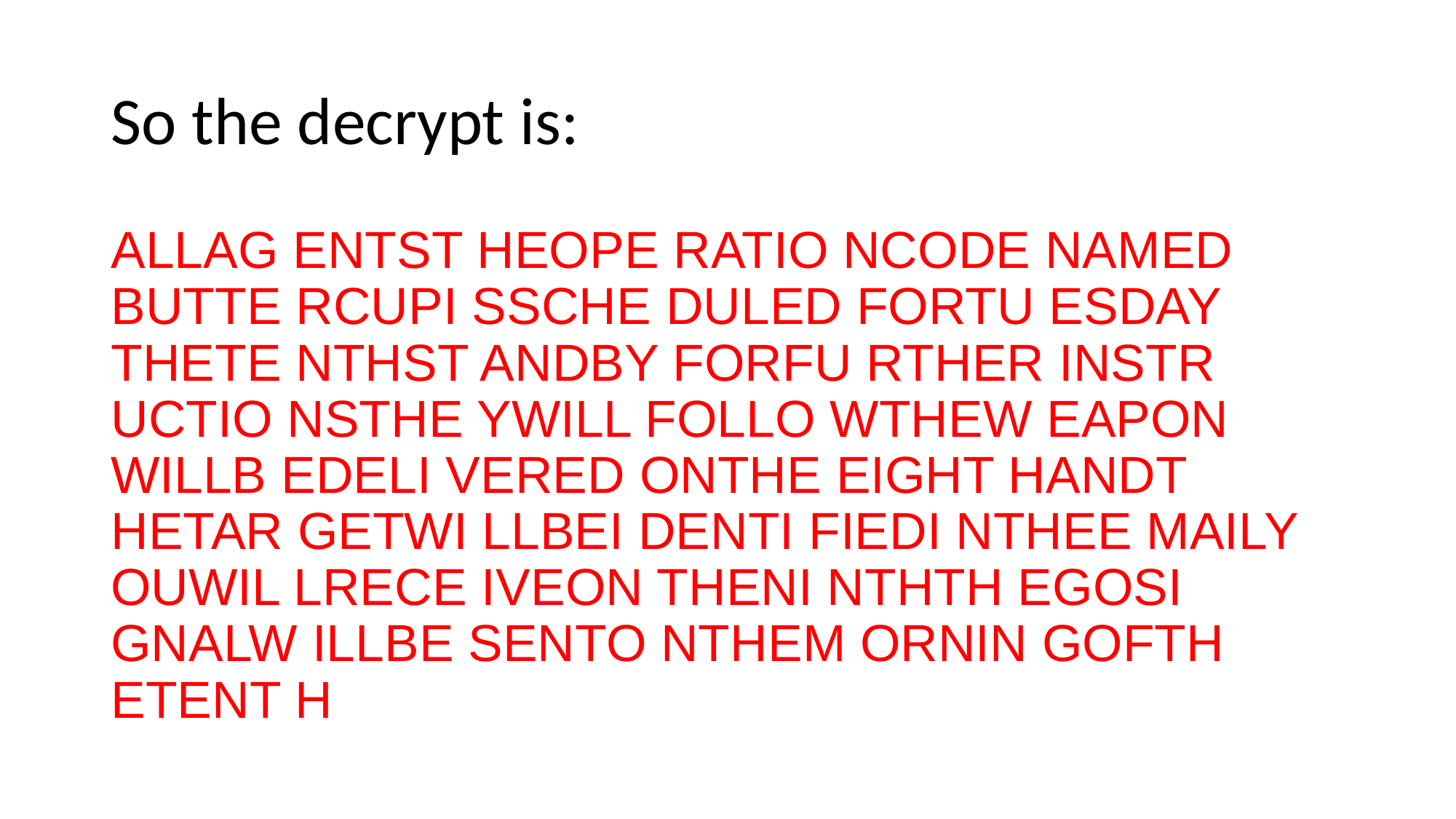

# So the decrypt is:
ALLAG ENTST HEOPE RATIO NCODE NAMED BUTTE RCUPI SSCHE DULED FORTU ESDAY THETE NTHST ANDBY FORFU RTHER INSTR UCTIO NSTHE YWILL FOLLO WTHEW EAPON WILLB EDELI VERED ONTHE EIGHT HANDT HETAR GETWI LLBEI DENTI FIEDI NTHEE MAILY OUWIL LRECE IVEON THENI NTHTH EGOSI GNALW ILLBE SENTO NTHEM ORNIN GOFTH ETENT H